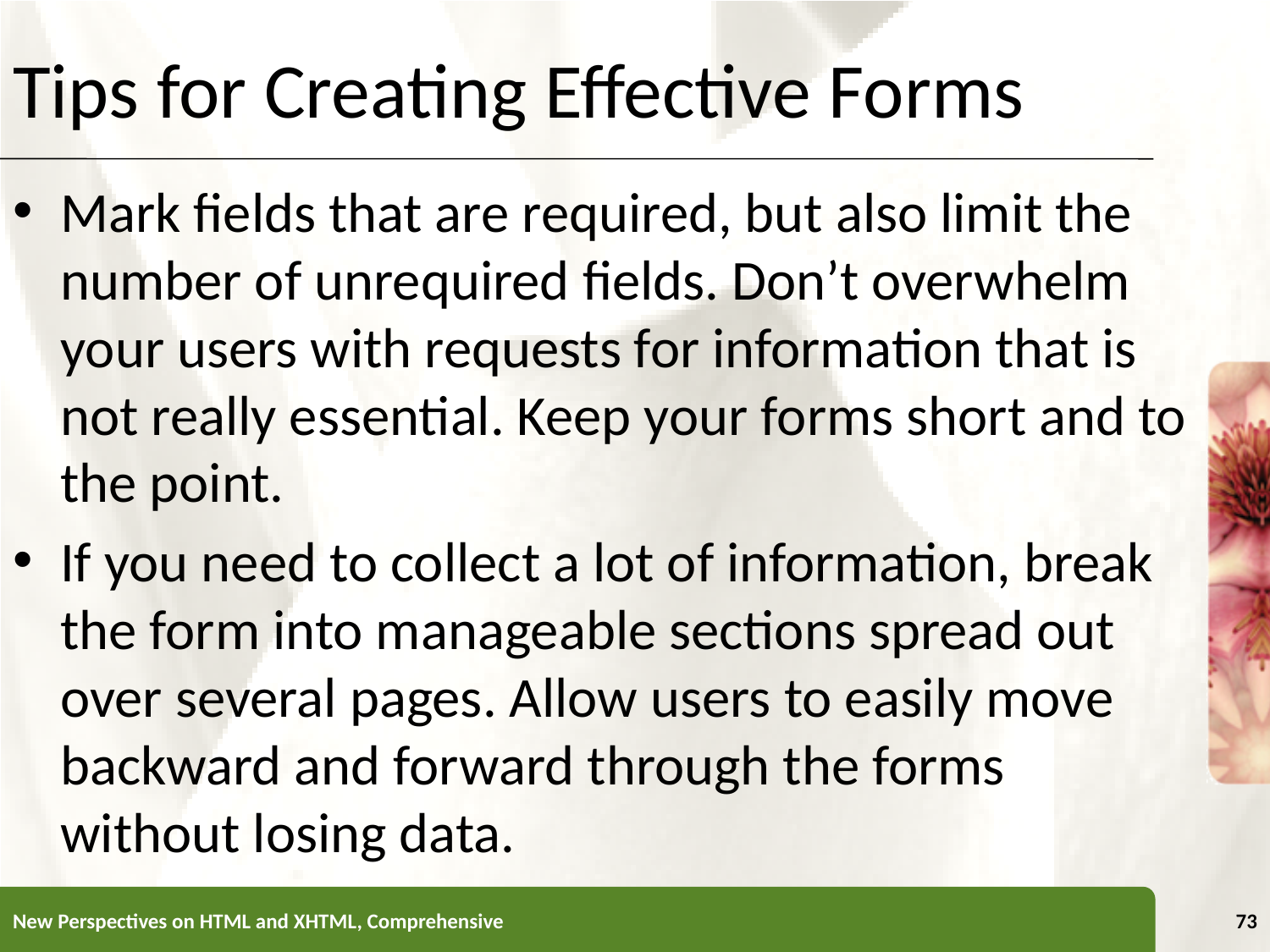

Tips for Creating Effective Forms
Mark fields that are required, but also limit the number of unrequired fields. Don’t overwhelm your users with requests for information that is not really essential. Keep your forms short and to the point.
If you need to collect a lot of information, break the form into manageable sections spread out over several pages. Allow users to easily move backward and forward through the forms without losing data.
New Perspectives on HTML and XHTML, Comprehensive
73